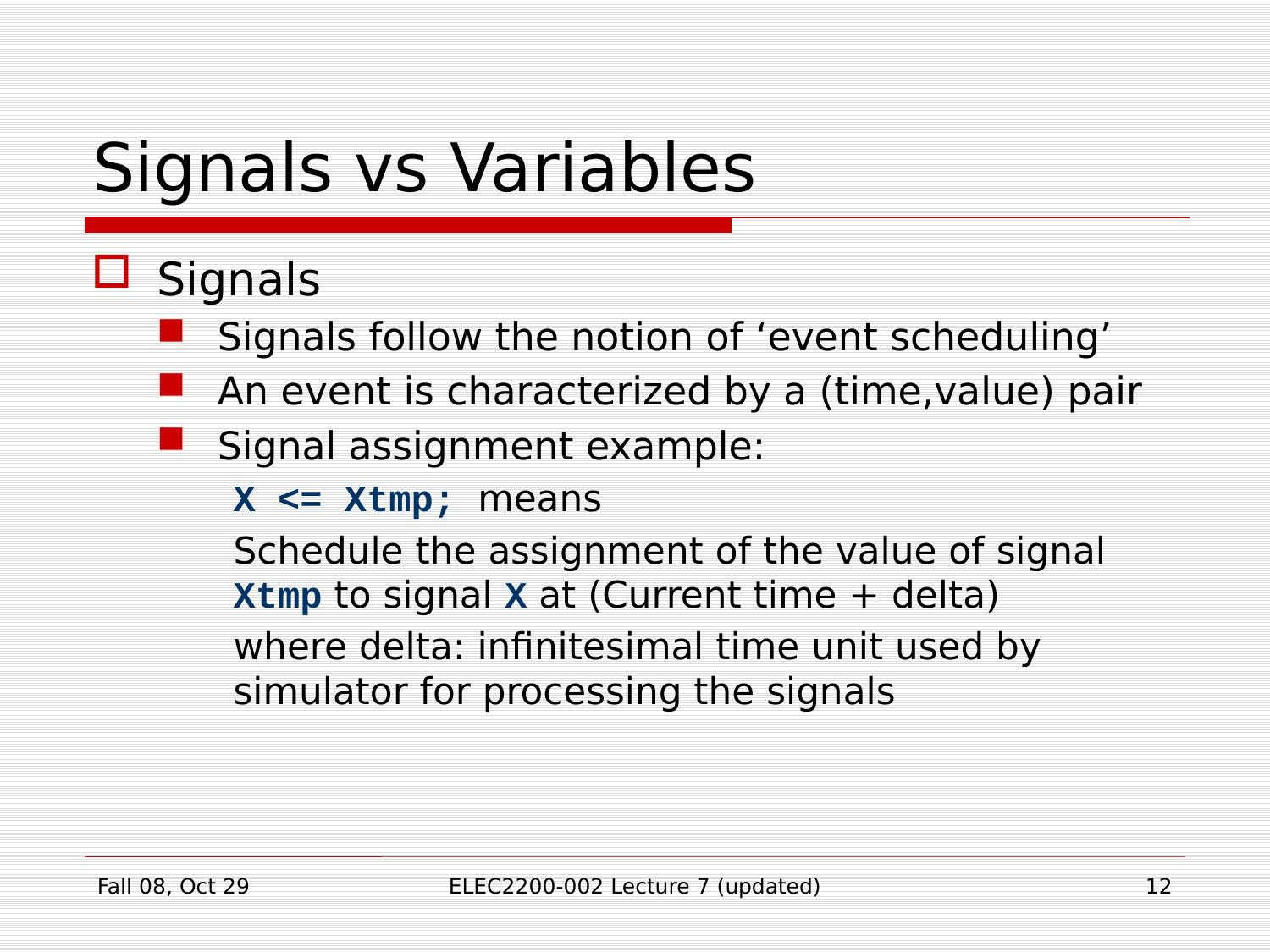

# Signals vs Variables
Signals
Signals follow the notion of ‘event scheduling’
An event is characterized by a (time,value) pair
Signal assignment example:
X <= Xtmp; means
Schedule the assignment of the value of signal Xtmp to signal X at (Current time + delta)
where delta: infinitesimal time unit used by simulator for processing the signals
Fall 08, Oct 29
ELEC2200-002 Lecture 7 (updated)
12